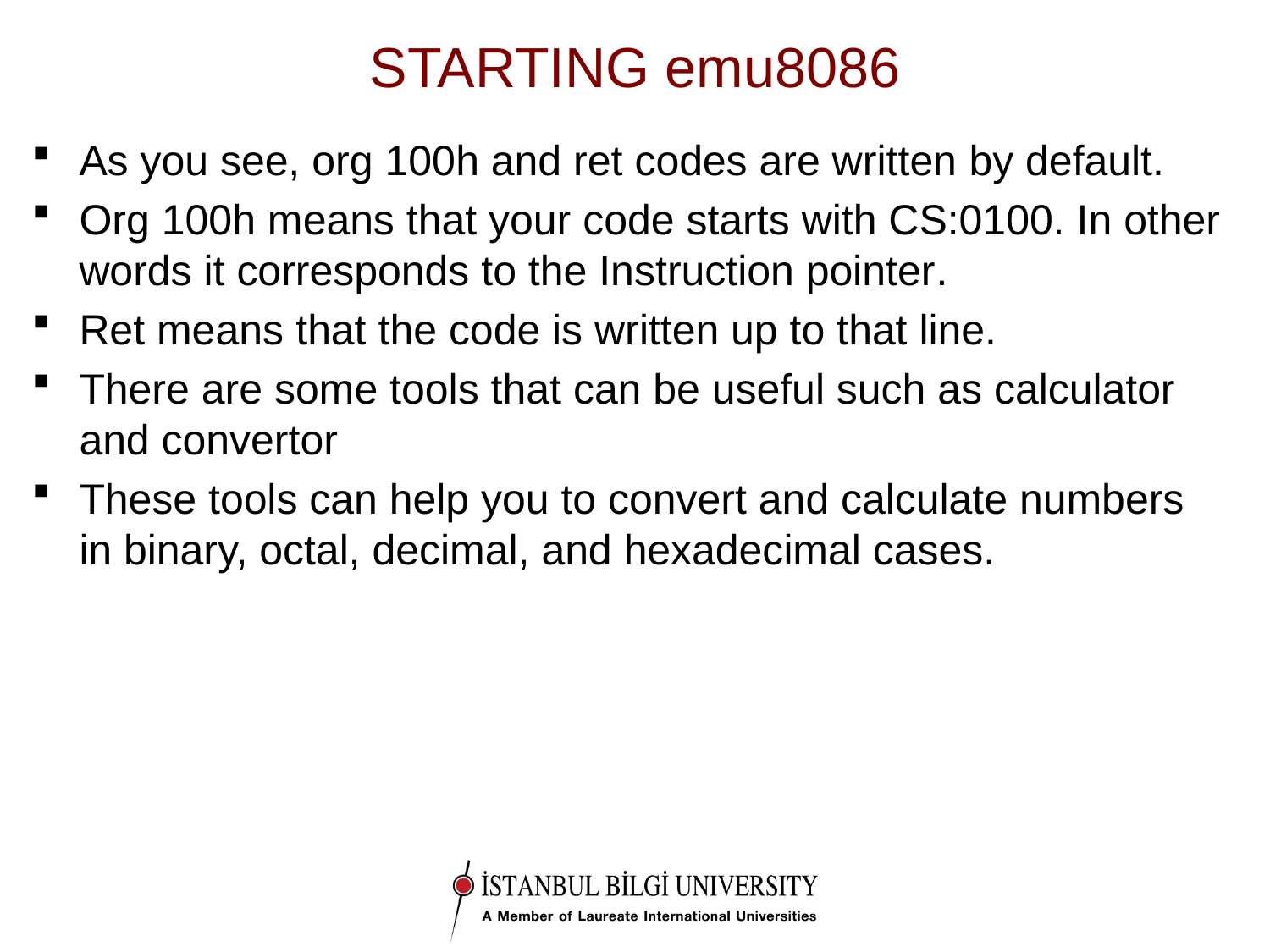

# STARTING emu8086
As you see, org 100h and ret codes are written by default.
Org 100h means that your code starts with CS:0100. In other words it corresponds to the Instruction pointer.
Ret means that the code is written up to that line.
There are some tools that can be useful such as calculator and convertor
These tools can help you to convert and calculate numbers in binary, octal, decimal, and hexadecimal cases.